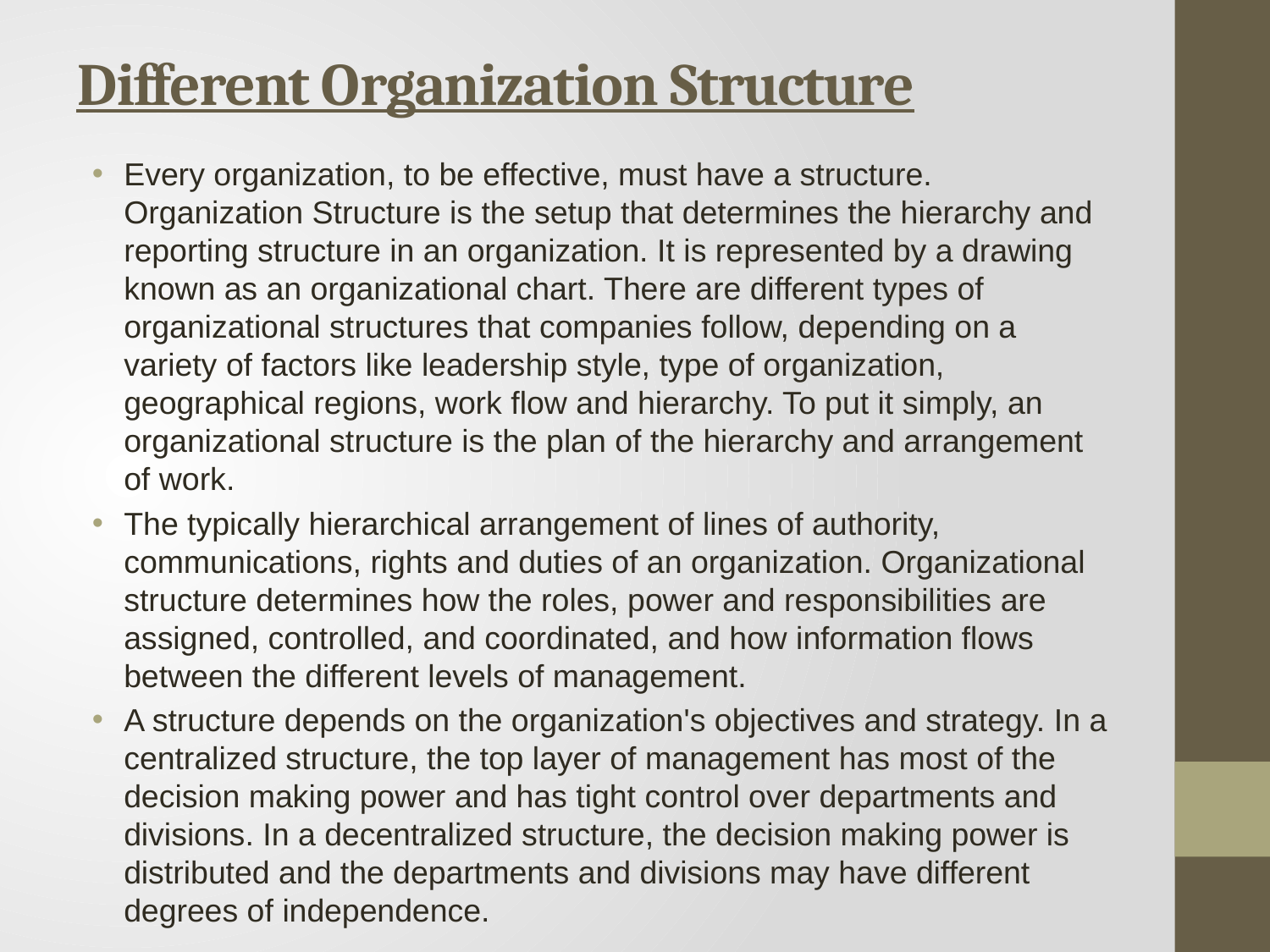

# Different Organization Structure
Every organization, to be effective, must have a structure. Organization Structure is the setup that determines the hierarchy and reporting structure in an organization. It is represented by a drawing known as an organizational chart. There are different types of organizational structures that companies follow, depending on a variety of factors like leadership style, type of organization, geographical regions, work flow and hierarchy. To put it simply, an organizational structure is the plan of the hierarchy and arrangement of work.
The typically hierarchical arrangement of lines of authority, communications, rights and duties of an organization. Organizational structure determines how the roles, power and responsibilities are assigned, controlled, and coordinated, and how information flows between the different levels of management.
A structure depends on the organization's objectives and strategy. In a centralized structure, the top layer of management has most of the decision making power and has tight control over departments and divisions. In a decentralized structure, the decision making power is distributed and the departments and divisions may have different degrees of independence.